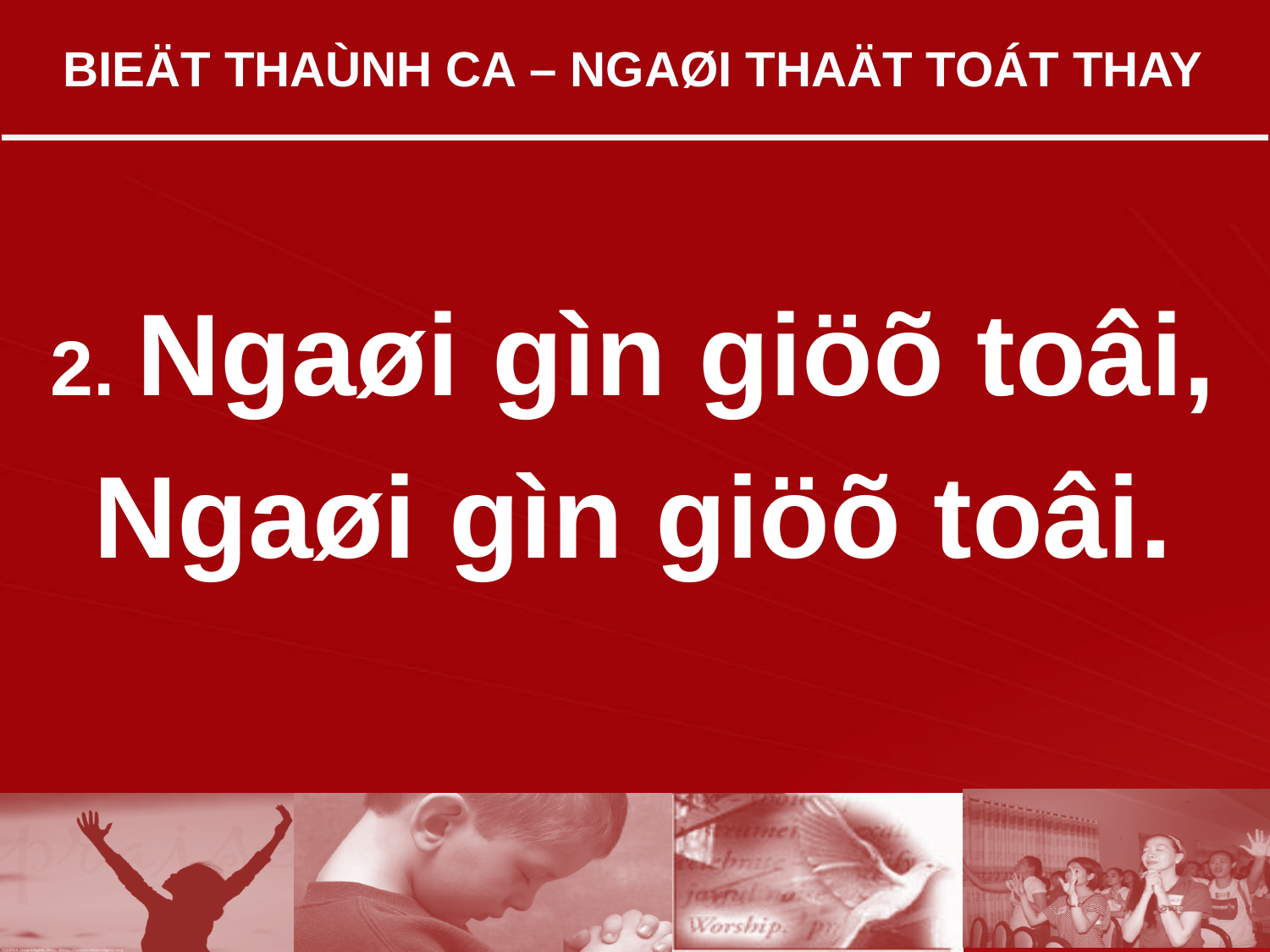

BIEÄT THAÙNH CA – NGAØI THAÄT TOÁT THAY
2. Ngaøi gìn giöõ toâi,
Ngaøi gìn giöõ toâi.